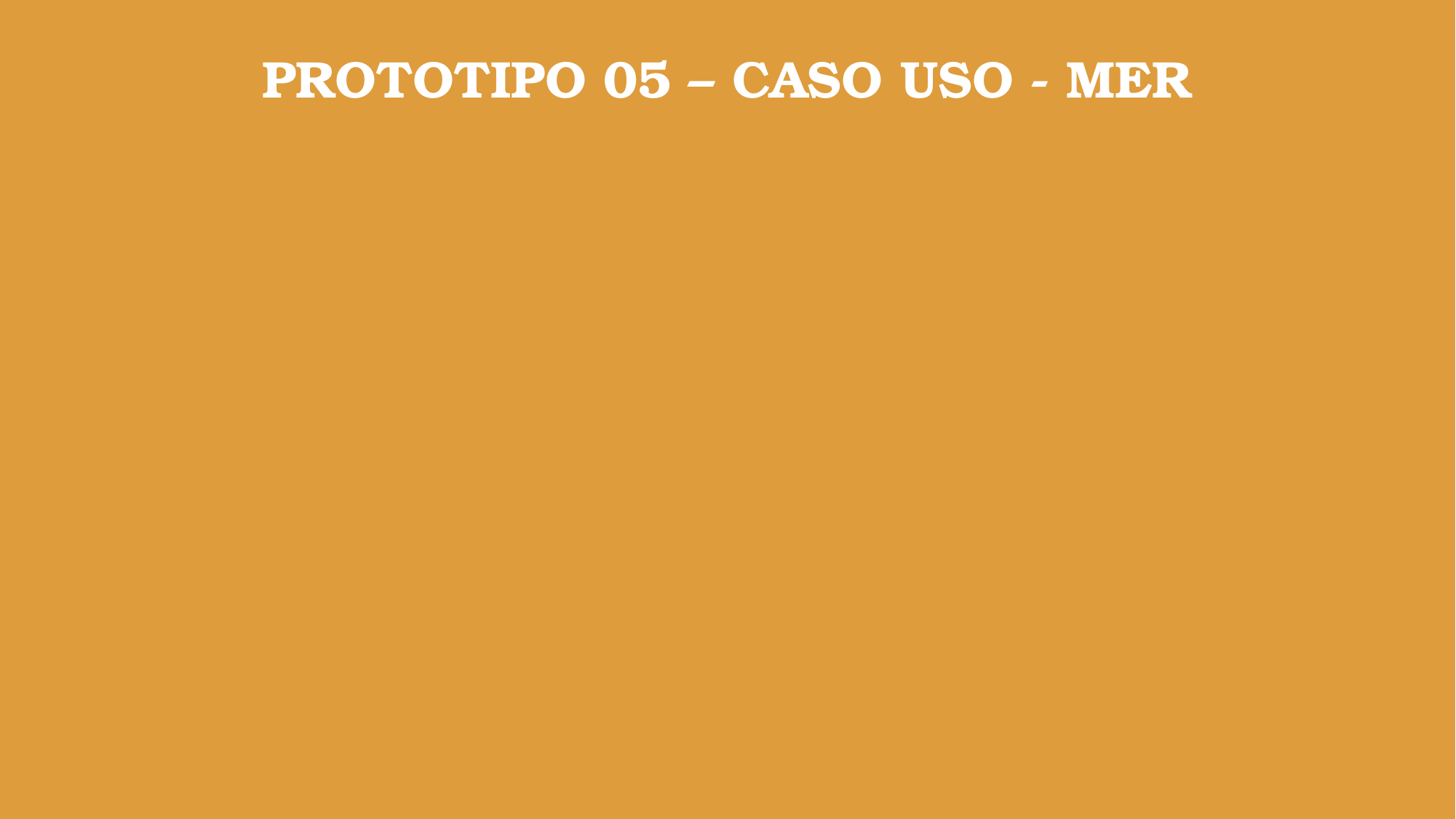

PROTOTIPO 05 – CASO USO - MER